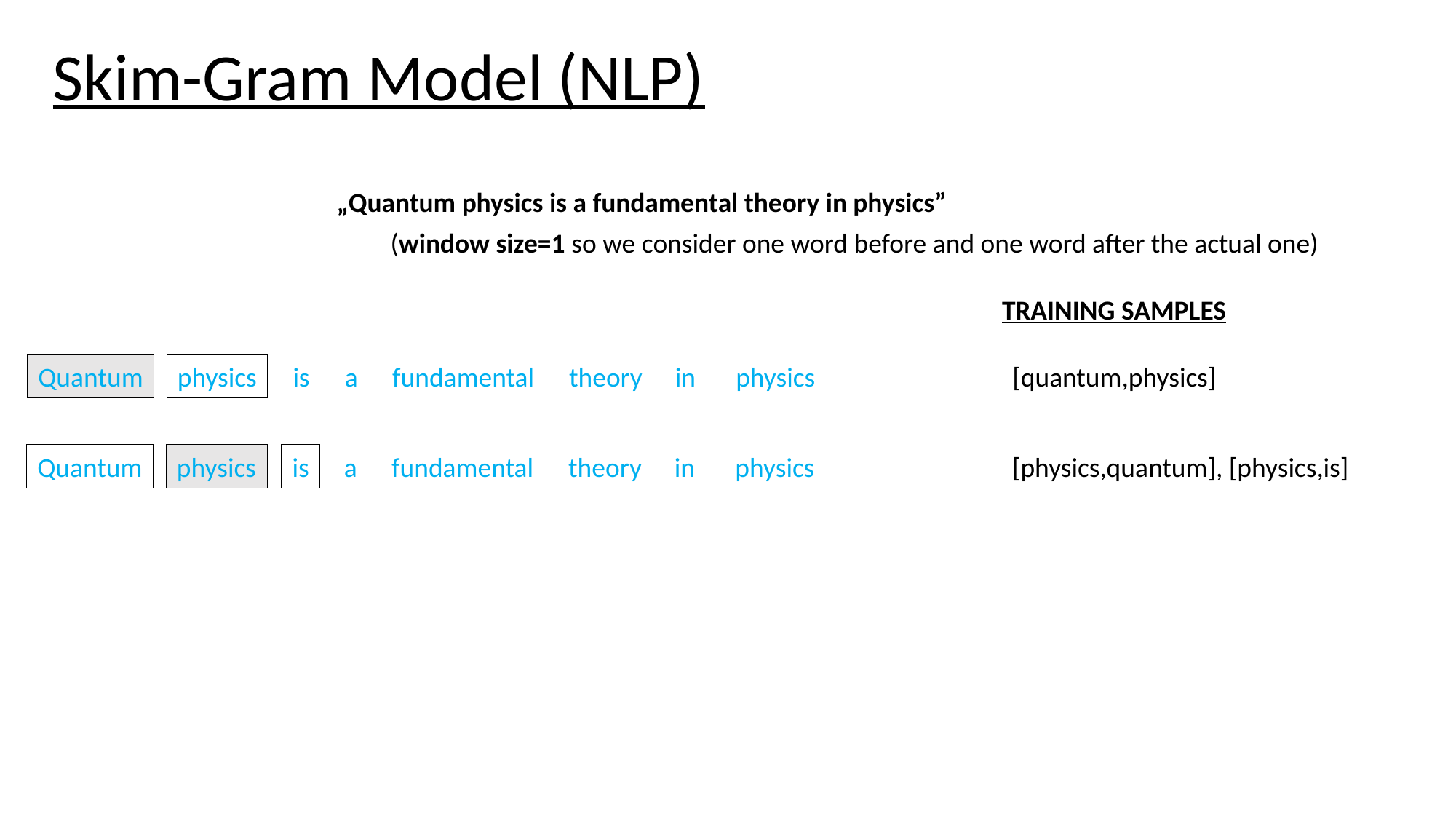

# Skim-Gram Model (NLP)
„Quantum physics is a fundamental theory in physics”
(window size=1 so we consider one word before and one word after the actual one)
TRAINING SAMPLES
Quantum
physics
is
a
fundamental
theory
in
physics
[quantum,physics]
Quantum
physics
is
a
fundamental
theory
in
physics
[physics,quantum], [physics,is]